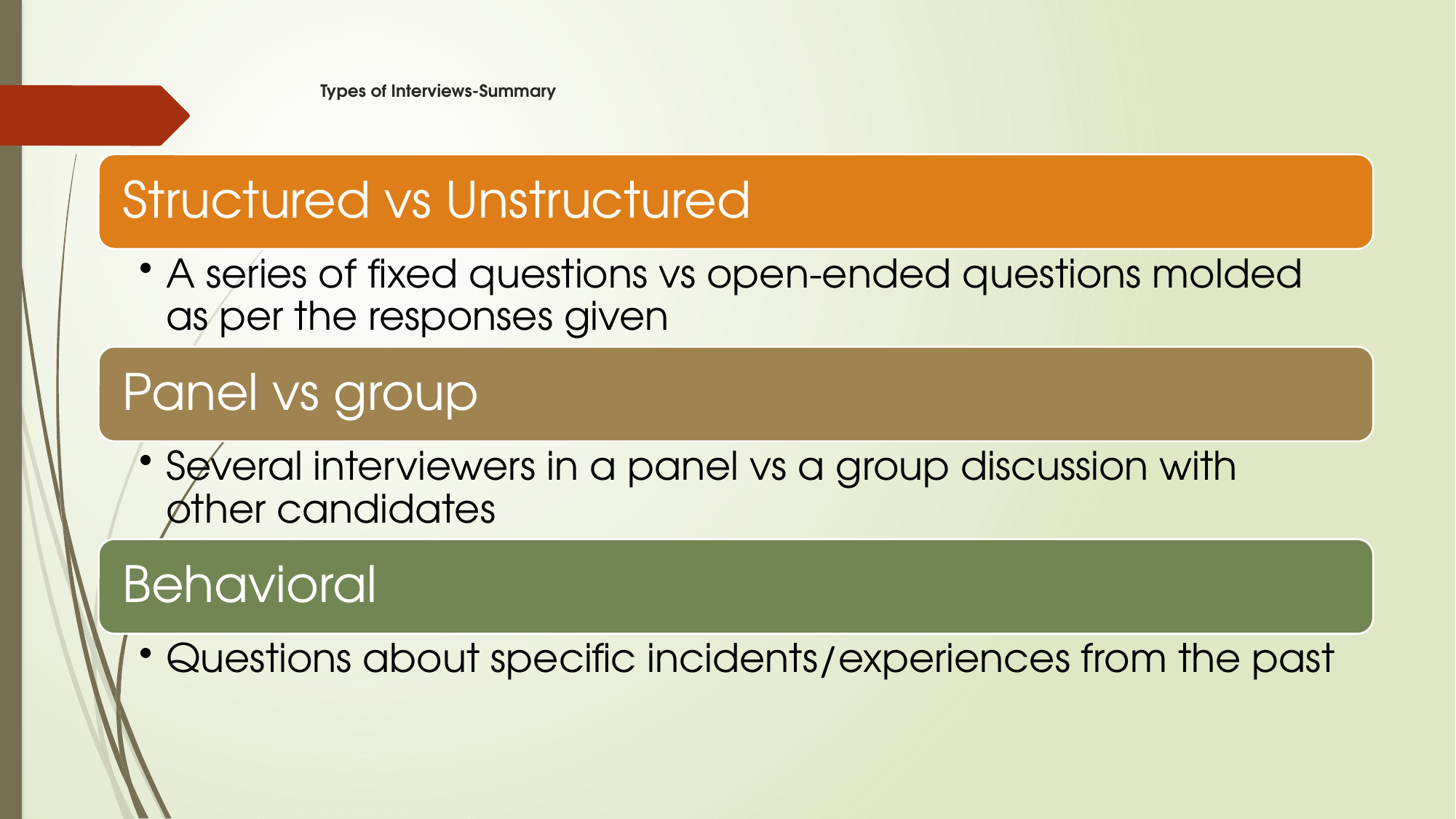

# Types of Interviews-Summary
Structured vs Unstructured
A series of fixed questions vs open-ended questions molded as per the responses given
Panel vs group
Several interviewers in a panel vs a group discussion with other candidates
Behavioral
Questions about specific incidents/experiences from the past